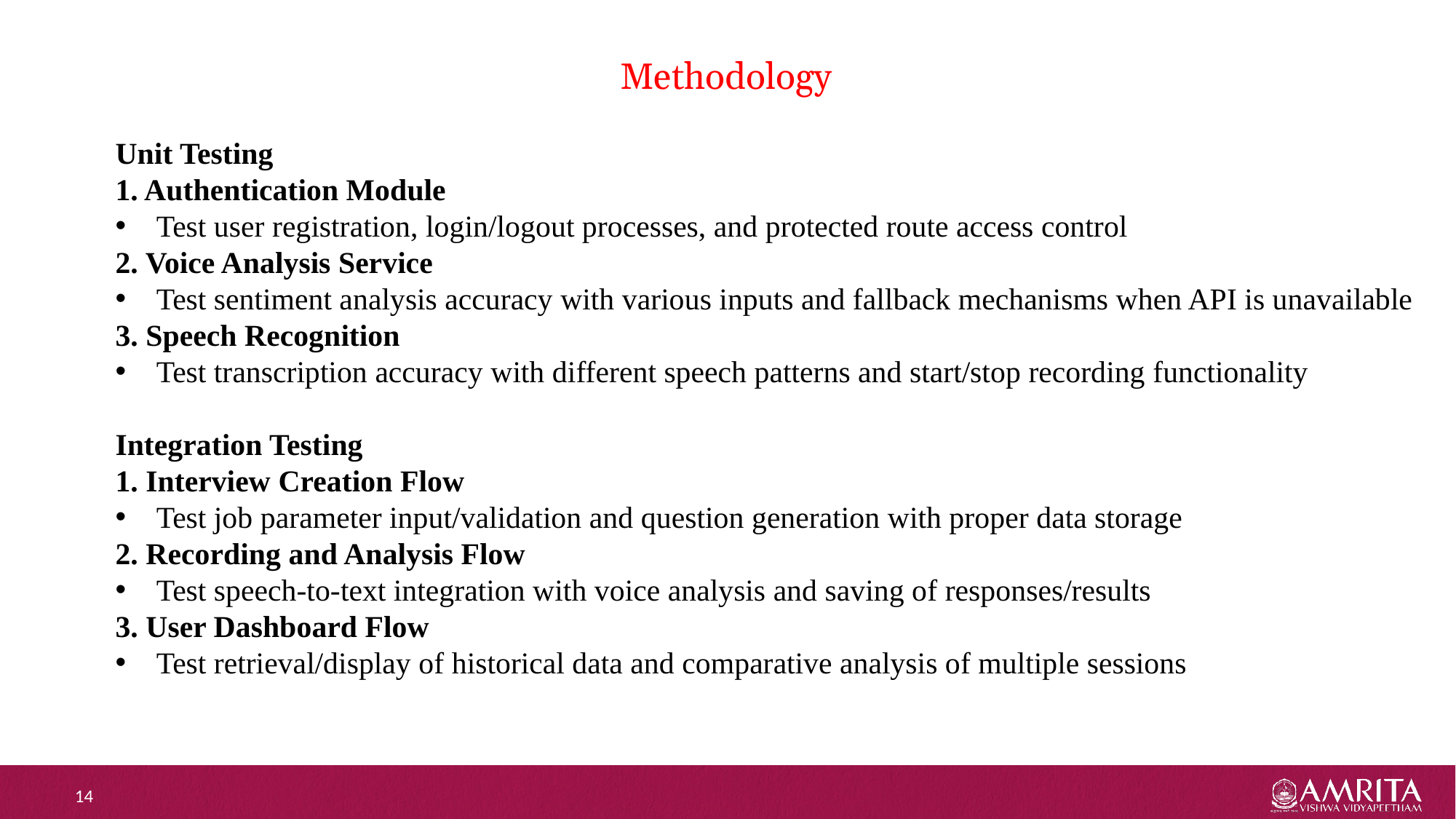

# Methodology
Unit Testing
1. Authentication Module
Test user registration, login/logout processes, and protected route access control
2. Voice Analysis Service
Test sentiment analysis accuracy with various inputs and fallback mechanisms when API is unavailable
3. Speech Recognition
Test transcription accuracy with different speech patterns and start/stop recording functionality

Integration Testing
1. Interview Creation Flow
Test job parameter input/validation and question generation with proper data storage
2. Recording and Analysis Flow
Test speech-to-text integration with voice analysis and saving of responses/results
3. User Dashboard Flow
Test retrieval/display of historical data and comparative analysis of multiple sessions

14